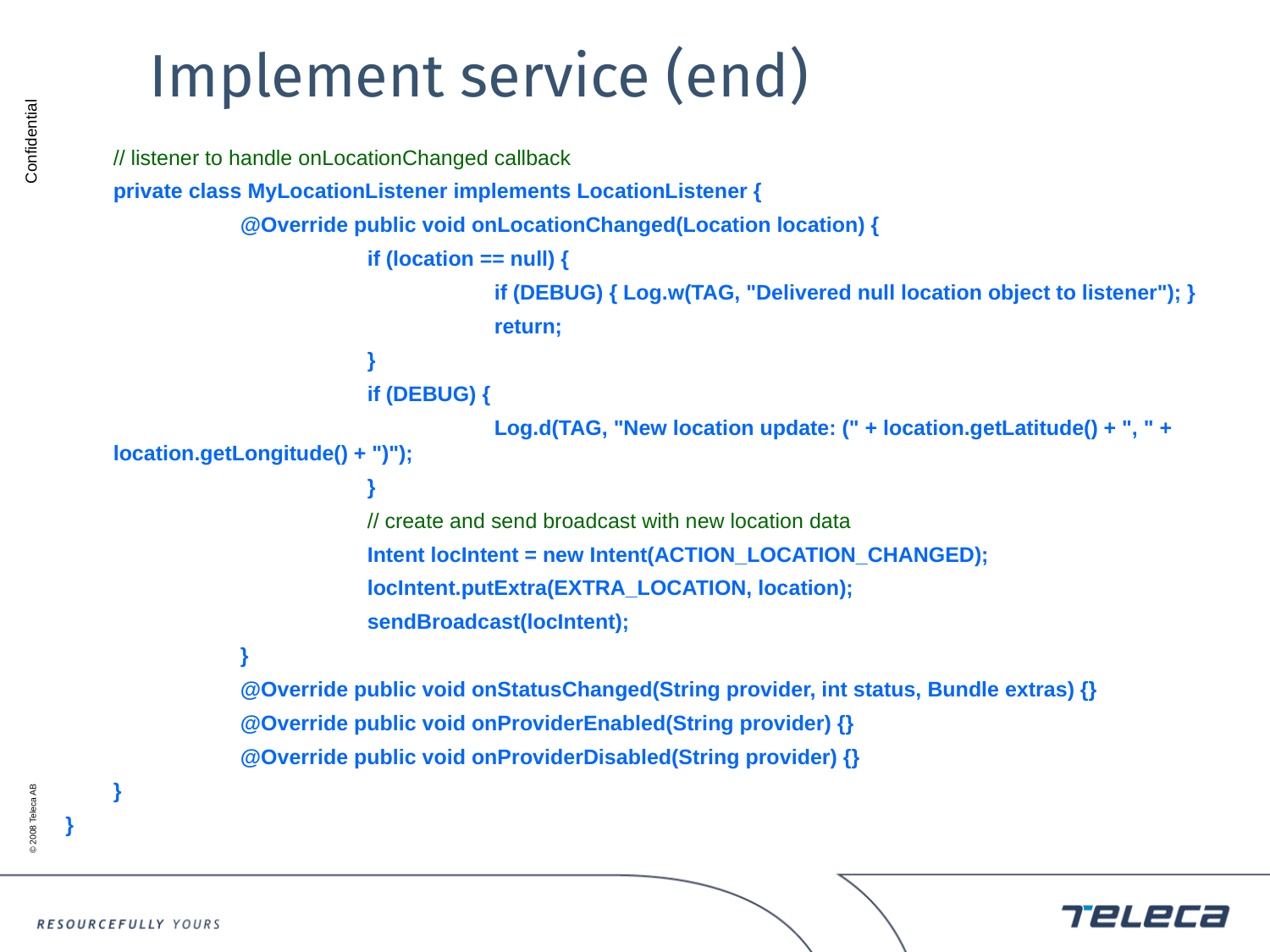

# Implement service (end)
	// listener to handle onLocationChanged callback
	private class MyLocationListener implements LocationListener {
		@Override public void onLocationChanged(Location location) {
			if (location == null) {
				if (DEBUG) { Log.w(TAG, "Delivered null location object to listener"); }
				return;
			}
			if (DEBUG) {
				Log.d(TAG, "New location update: (" + location.getLatitude() + ", " + location.getLongitude() + ")");
			}
			// create and send broadcast with new location data
			Intent locIntent = new Intent(ACTION_LOCATION_CHANGED);
			locIntent.putExtra(EXTRA_LOCATION, location);
			sendBroadcast(locIntent);
		}
		@Override public void onStatusChanged(String provider, int status, Bundle extras) {}
		@Override public void onProviderEnabled(String provider) {}
		@Override public void onProviderDisabled(String provider) {}
	}
}